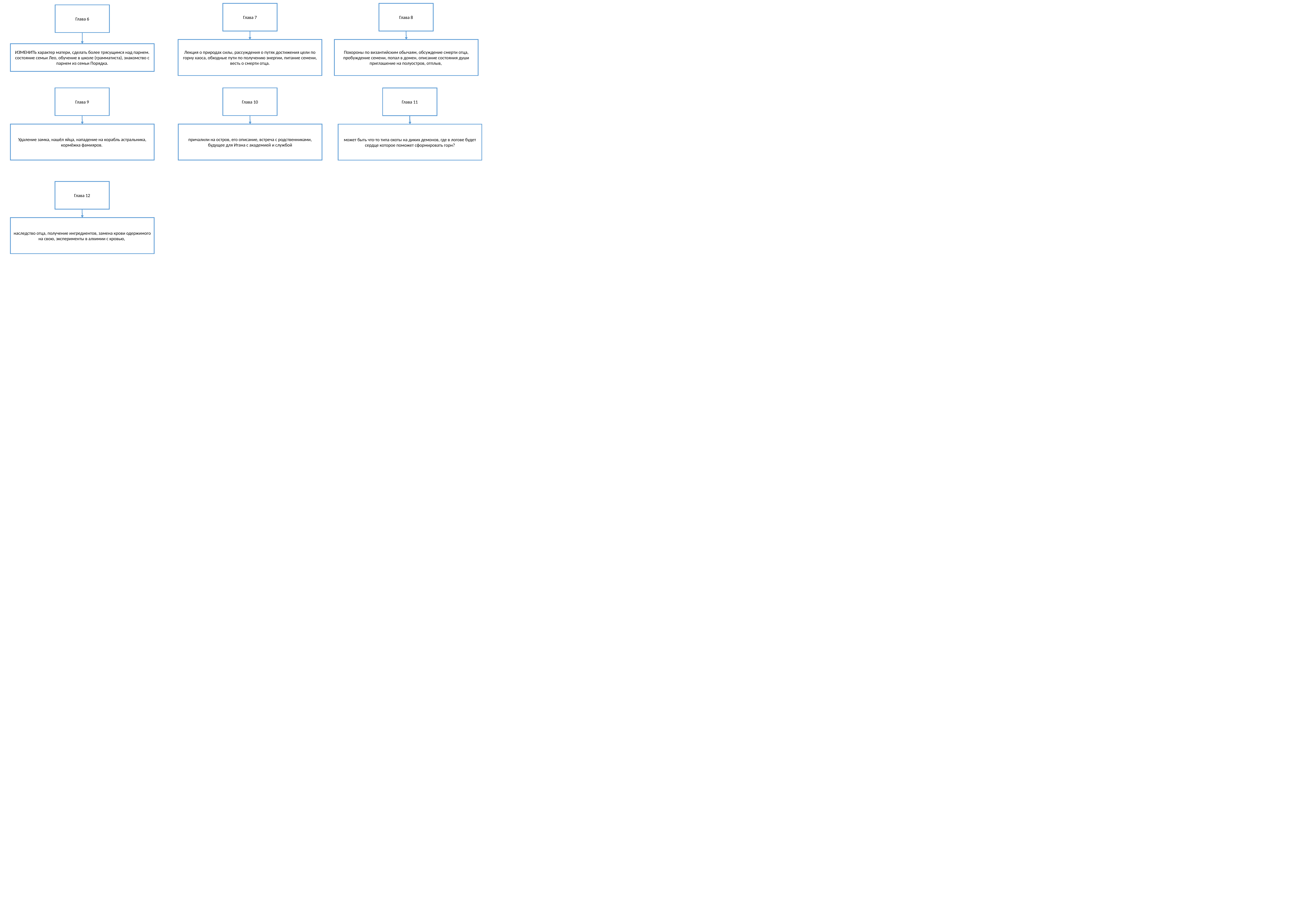

Глава 8
Глава 7
Глава 6
Лекция о природах силы, рассуждения о путях достижения цели по горну хаоса, обходные пути по получению энергии, питание семени, весть о смерти отца.
Похороны по византийским обычаям, обсуждение смерти отца, пробуждение семени, попал в домен, описание состояния души приглашение на полуостров, отплыв,
ИЗМЕНИТЬ характер матери, сделать более трясущимся над парнем. состояние семьи Лео, обучение в школе (грамматиста), знакомство с парнем из семьи Порядка.
Глава 9
Глава 10
Глава 11
Удаление замка, нашёл яйца, нападение на корабль астральника, кормёжка фамияров.
причалили на остров, его описание, встреча с родственниками, будущее для Итана с академией и службой
может быть что-то типа охоты на диких демонов, где в логове будет сердце которое поможет сформировать горн?
Глава 12
наследство отца, получение ингредиентов, замена крови одержимого на свою, эксперименты в алхимии с кровью,